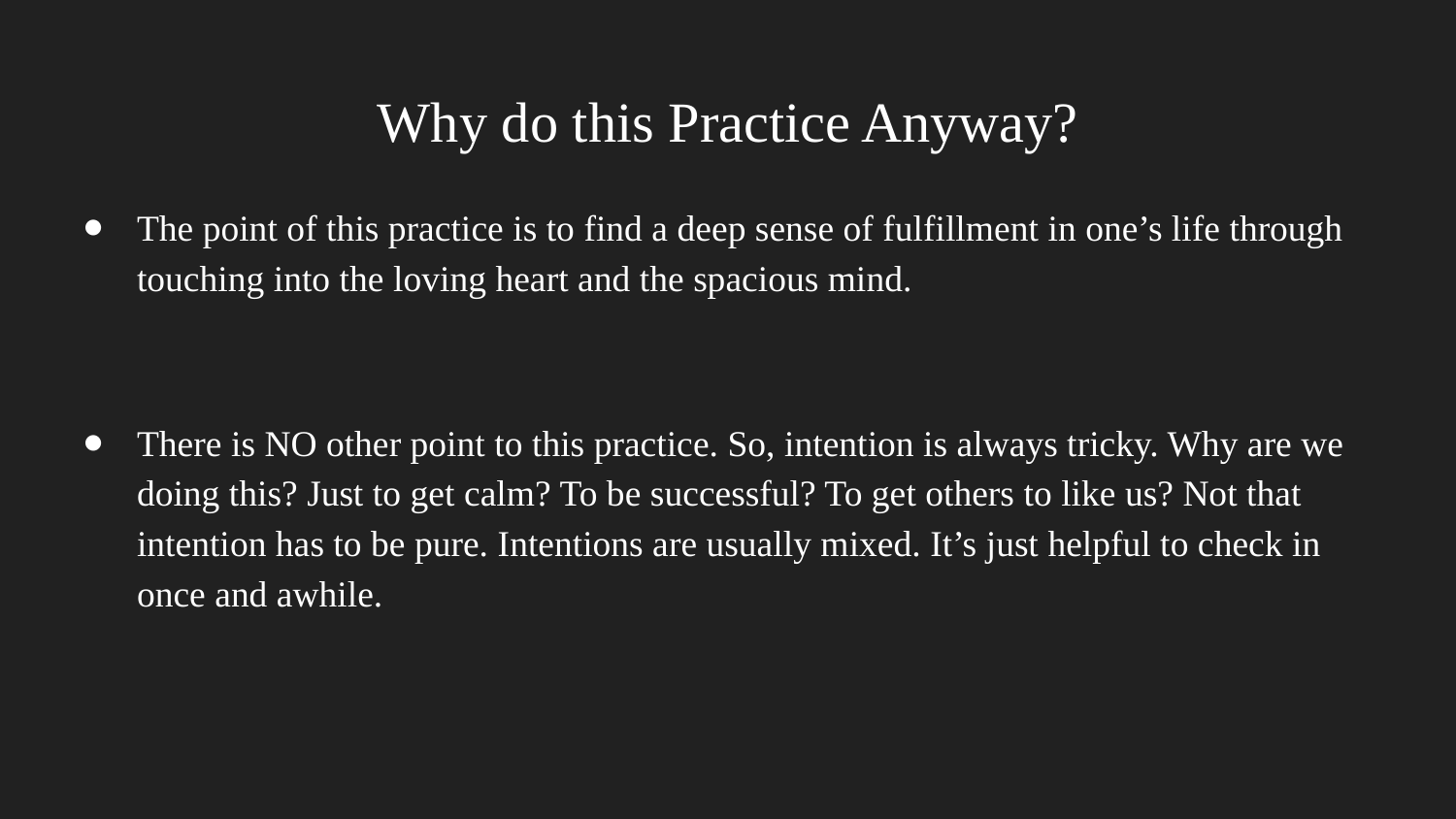

# Why do this Practice Anyway?
The point of this practice is to find a deep sense of fulfillment in one’s life through touching into the loving heart and the spacious mind.

There is NO other point to this practice. So, intention is always tricky. Why are we doing this? Just to get calm? To be successful? To get others to like us? Not that intention has to be pure. Intentions are usually mixed. It’s just helpful to check in once and awhile.